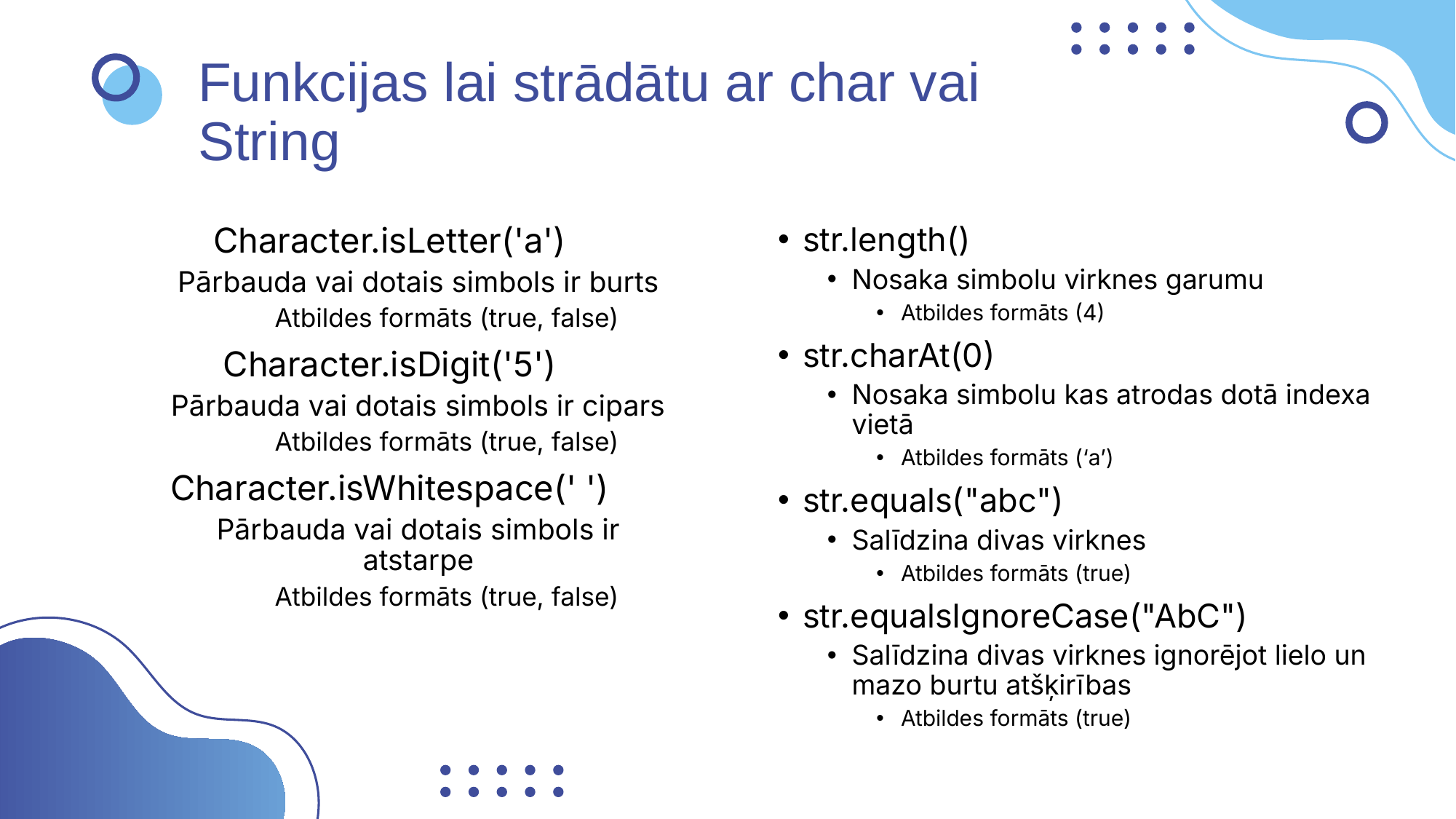

# Funkcijas lai strādātu ar char vai String

Character.isLetter('a')
Pārbauda vai dotais simbols ir burts
Atbildes formāts (true, false)
Character.isDigit('5')
Pārbauda vai dotais simbols ir cipars
Atbildes formāts (true, false)
Character.isWhitespace(' ')
Pārbauda vai dotais simbols ir atstarpe
Atbildes formāts (true, false)
str.length()
Nosaka simbolu virknes garumu
Atbildes formāts (4)
str.charAt(0)
Nosaka simbolu kas atrodas dotā indexa vietā
Atbildes formāts (‘a’)
str.equals("abc")
Salīdzina divas virknes
Atbildes formāts (true)
str.equalsIgnoreCase("AbC")
Salīdzina divas virknes ignorējot lielo un mazo burtu atšķirības
Atbildes formāts (true)